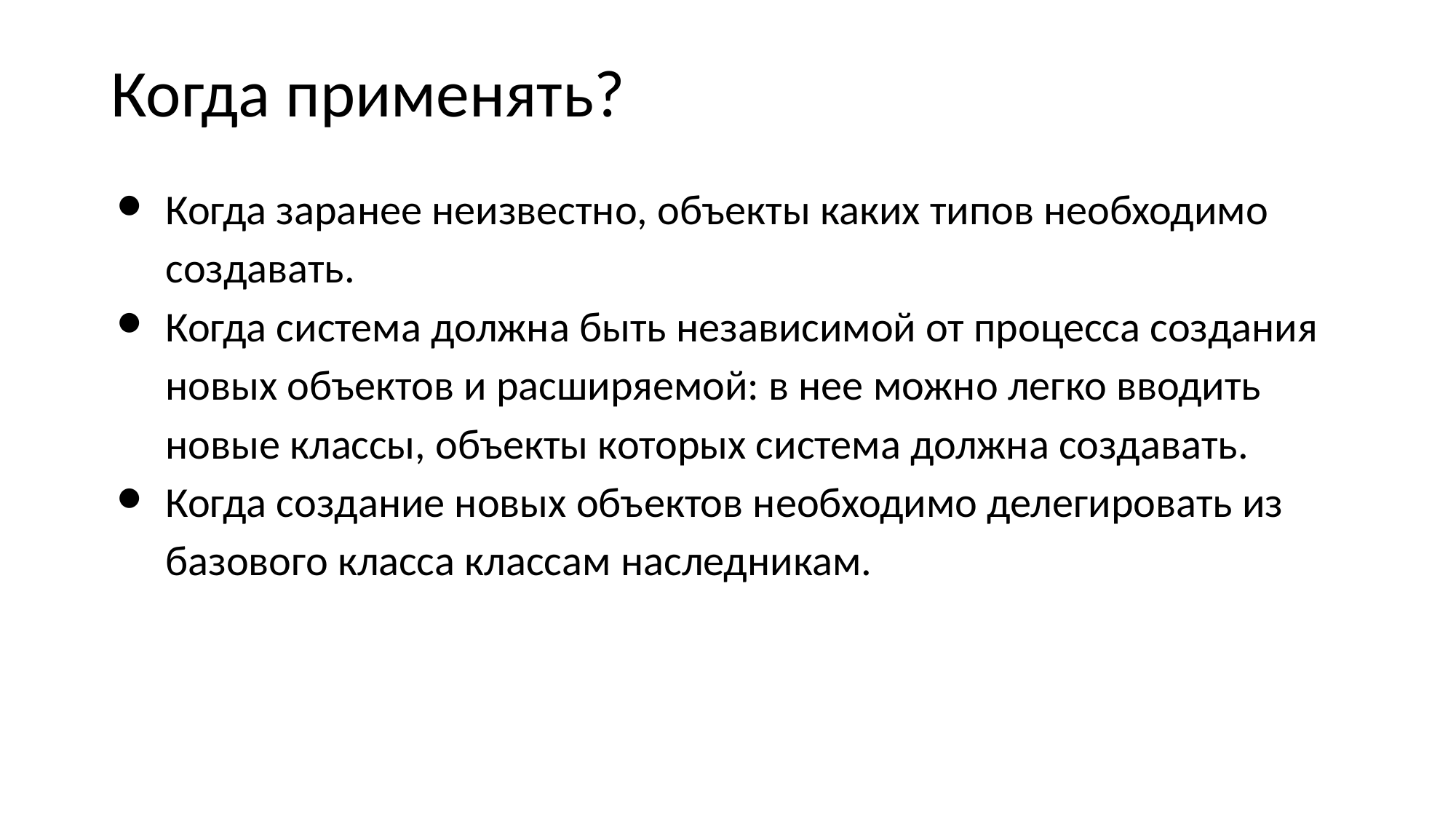

Когда применять?
Когда заранее неизвестно, объекты каких типов необходимо создавать.
Когда система должна быть независимой от процесса создания новых объектов и расширяемой: в нее можно легко вводить новые классы, объекты которых система должна создавать.
Когда создание новых объектов необходимо делегировать из базового класса классам наследникам.